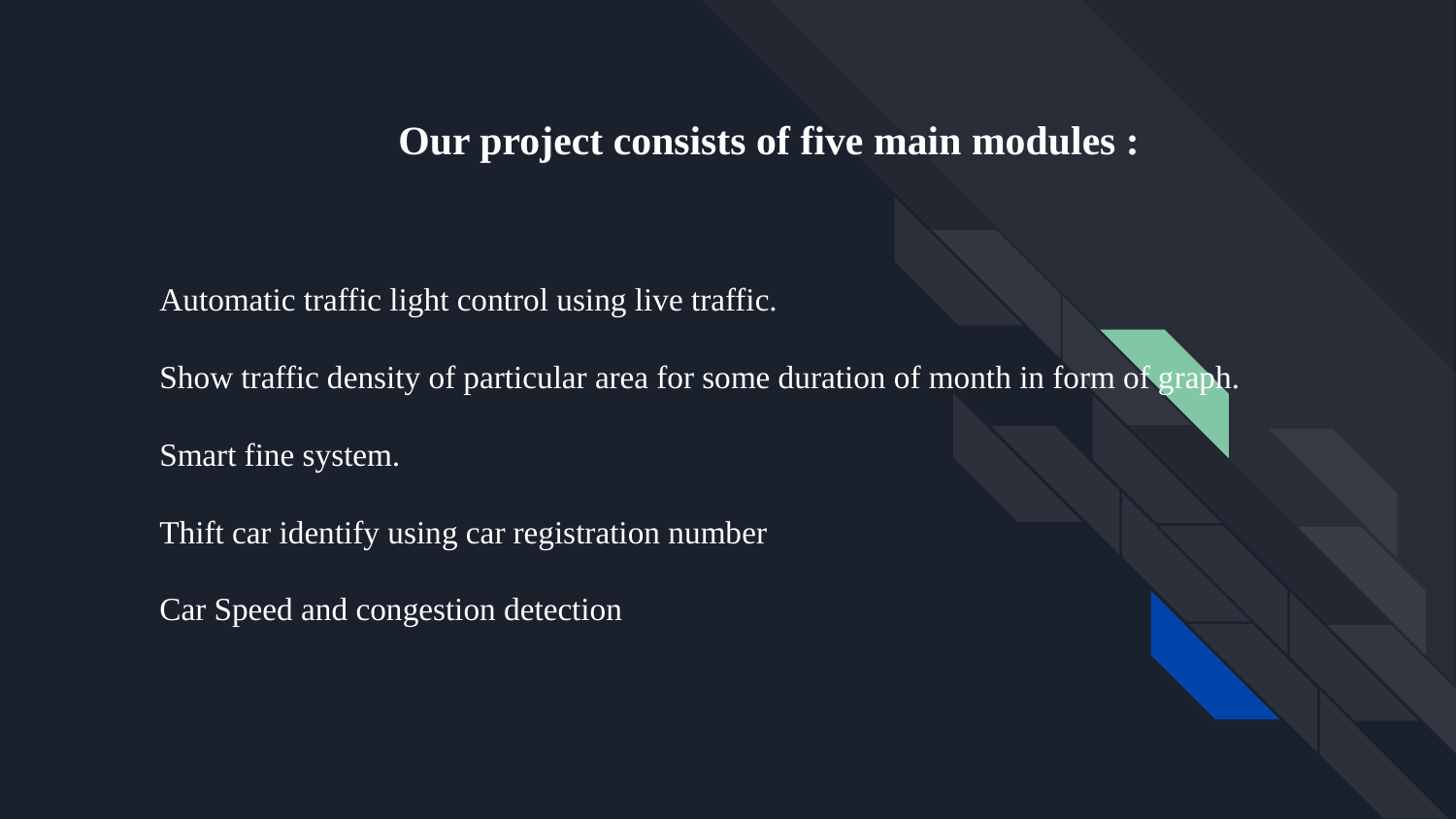

Our project consists of five main modules :
Automatic traffic light control using live traffic.
Show traffic density of particular area for some duration of month in form of graph.
Smart fine system.
Thift car identify using car registration number
Car Speed and congestion detection

# Selling your idea